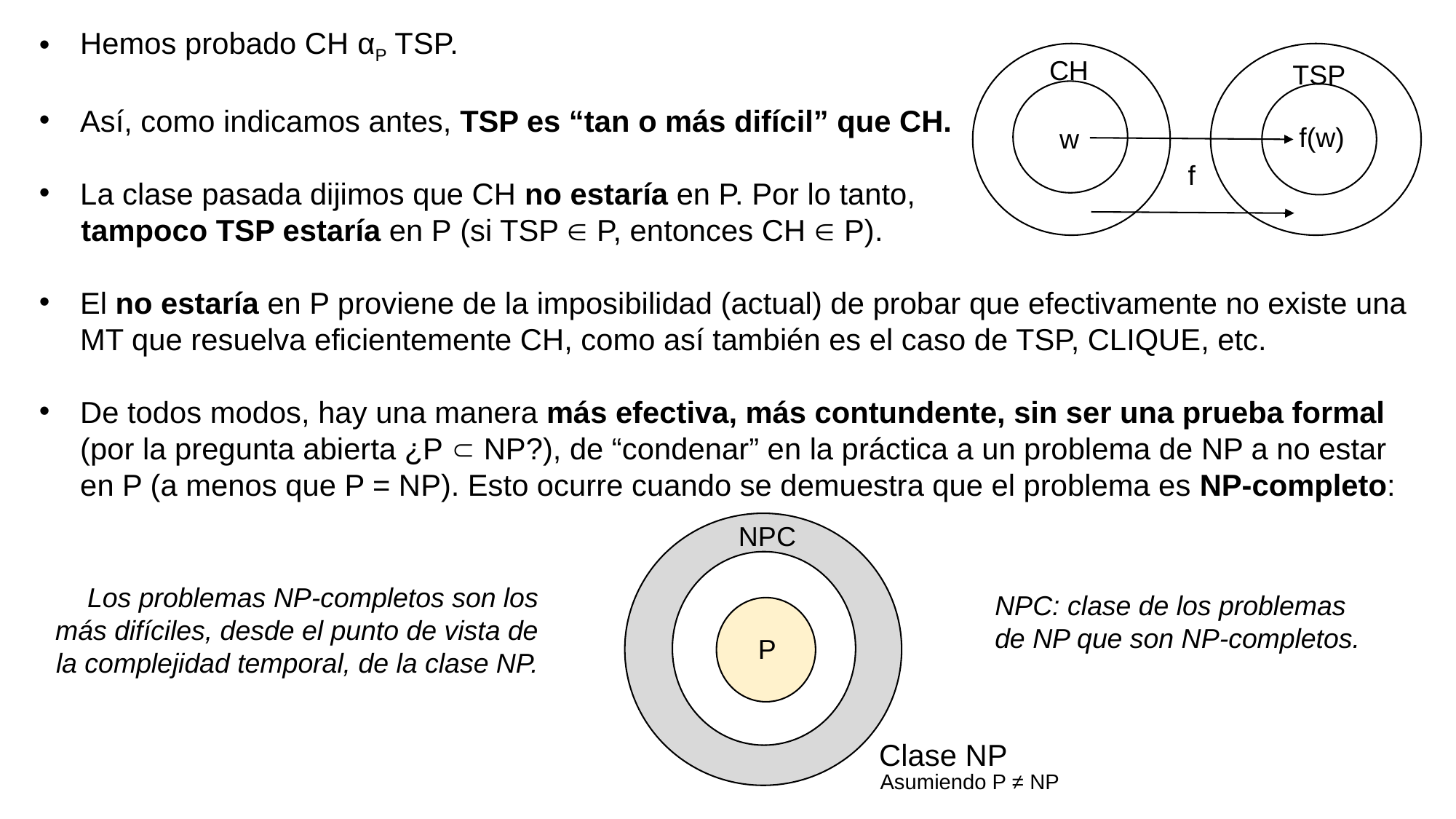

Hemos probado CH αP TSP.

Así, como indicamos antes, TSP es “tan o más difícil” que CH.

La clase pasada dijimos que CH no estaría en P. Por lo tanto,
     tampoco TSP estaría en P (si TSP ∈ P, entonces CH ∈ P).

El no estaría en P proviene de la imposibilidad (actual) de probar que efectivamente no existe una MT que resuelva eficientemente CH, como así también es el caso de TSP, CLIQUE, etc.

De todos modos, hay una manera más efectiva, más contundente, sin ser una prueba formal (por la pregunta abierta ¿P ⊂ NP?), de “condenar” en la práctica a un problema de NP a no estar en P (a menos que P = NP). Esto ocurre cuando se demuestra que el problema es NP-completo:

CH
TSP

 f(w)
w
f

NPC

Los problemas NP-completos son los más difíciles, desde el punto de vista de la complejidad temporal, de la clase NP.
NPC: clase de los problemas de NP que son NP-completos.

NP
P
Clase NP
Asumiendo P ≠ NP